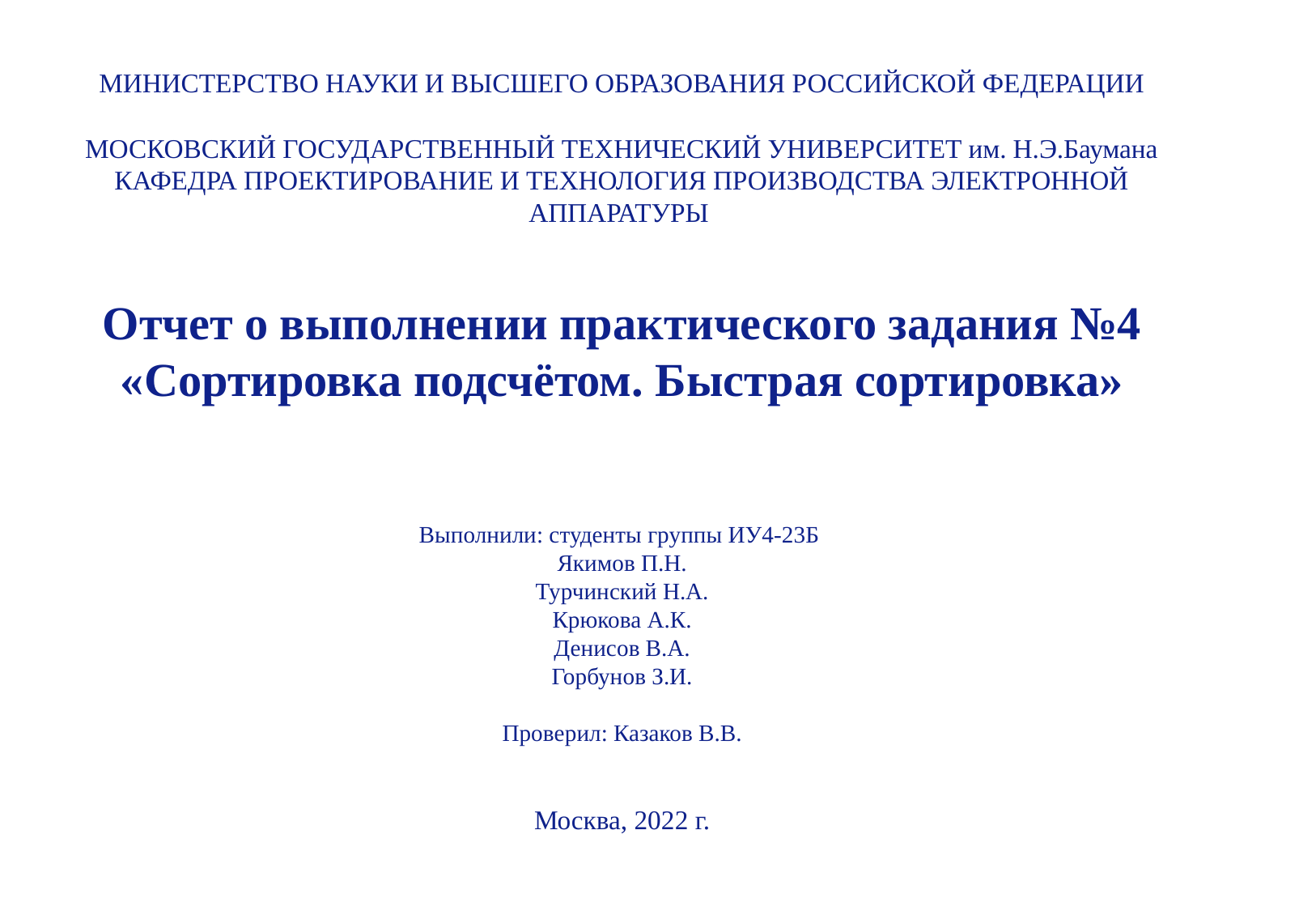

МИНИСТЕРСТВО НАУКИ И ВЫСШЕГО ОБРАЗОВАНИЯ РОССИЙСКОЙ ФЕДЕРАЦИИ
МОСКОВСКИЙ ГОСУДАРСТВЕННЫЙ ТЕХНИЧЕСКИЙ УНИВЕРСИТЕТ им. Н.Э.Баумана
КАФЕДРА ПРОЕКТИРОВАНИЕ И ТЕХНОЛОГИЯ ПРОИЗВОДСТВА ЭЛЕКТРОННОЙ АППАРАТУРЫ
Отчет о выполнении практического задания №4
«Сортировка подсчётом. Быстрая сортировка»
Выполнили: студенты группы ИУ4-23Б
Якимов П.Н.
Турчинский Н.А.
Крюкова А.К.
Денисов В.А.
Горбунов З.И.
Проверил: Казаков В.В.
Москва, 2022 г.